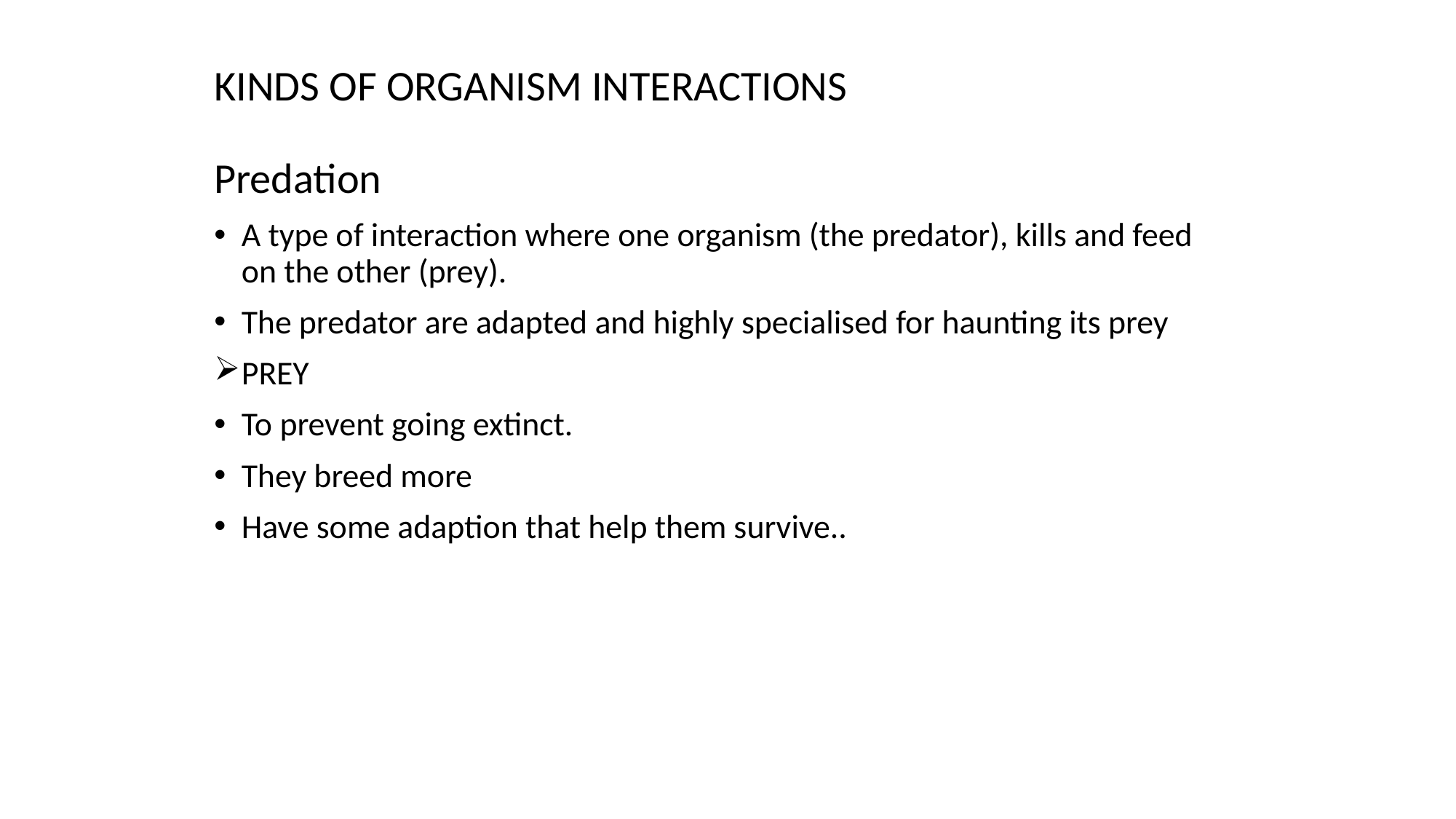

# KINDS OF ORGANISM INTERACTIONS
Predation
A type of interaction where one organism (the predator), kills and feed on the other (prey).
The predator are adapted and highly specialised for haunting its prey
PREY
To prevent going extinct.
They breed more
Have some adaption that help them survive..